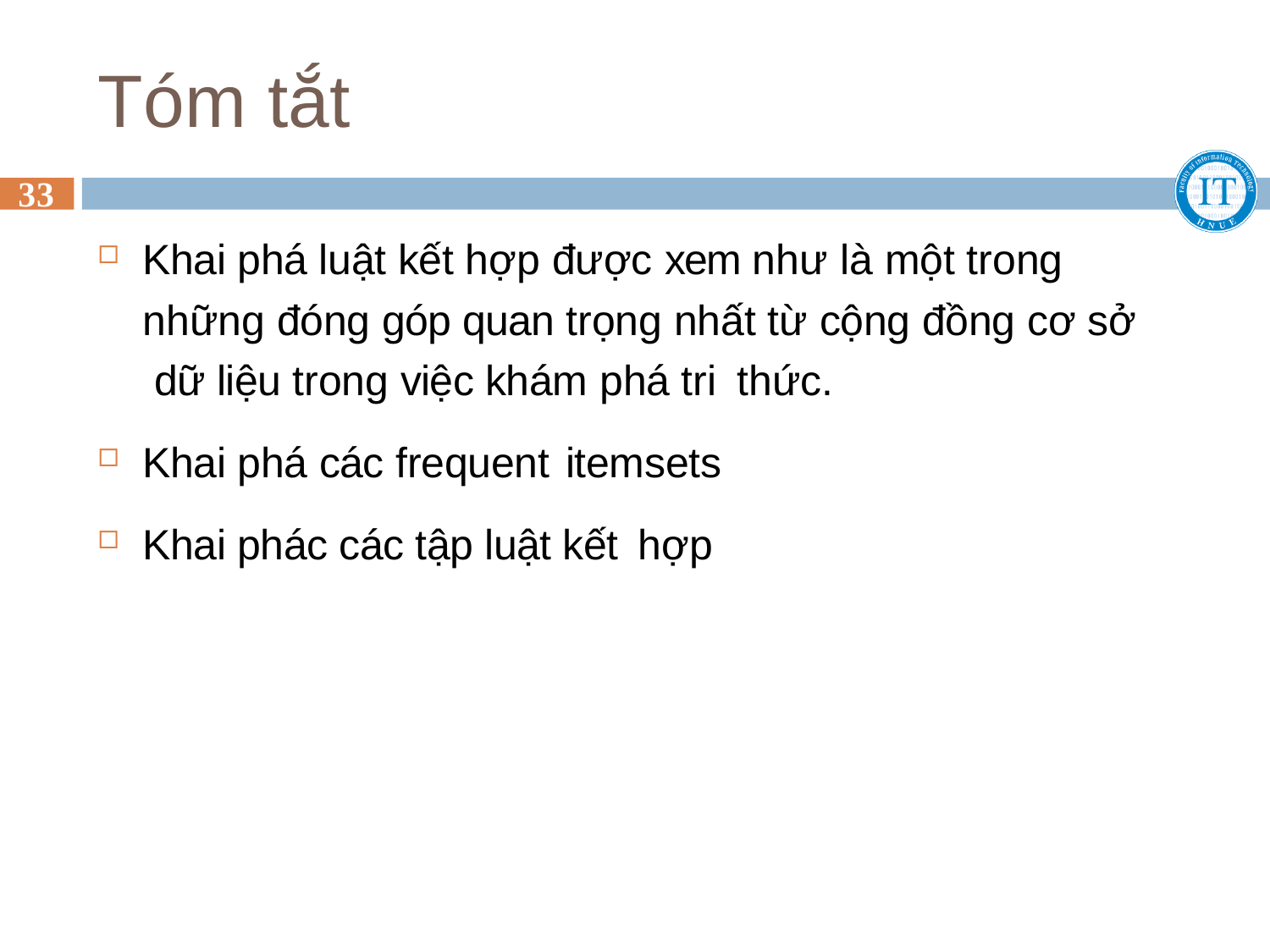

# Tóm tắt
33
Khai phá luật kết hợp được xem như là một trong  những đóng góp quan trọng nhất từ cộng đồng cơ sở  dữ liệu trong việc khám phá tri thức.
Khai phá các frequent itemsets
Khai phác các tập luật kết hợp